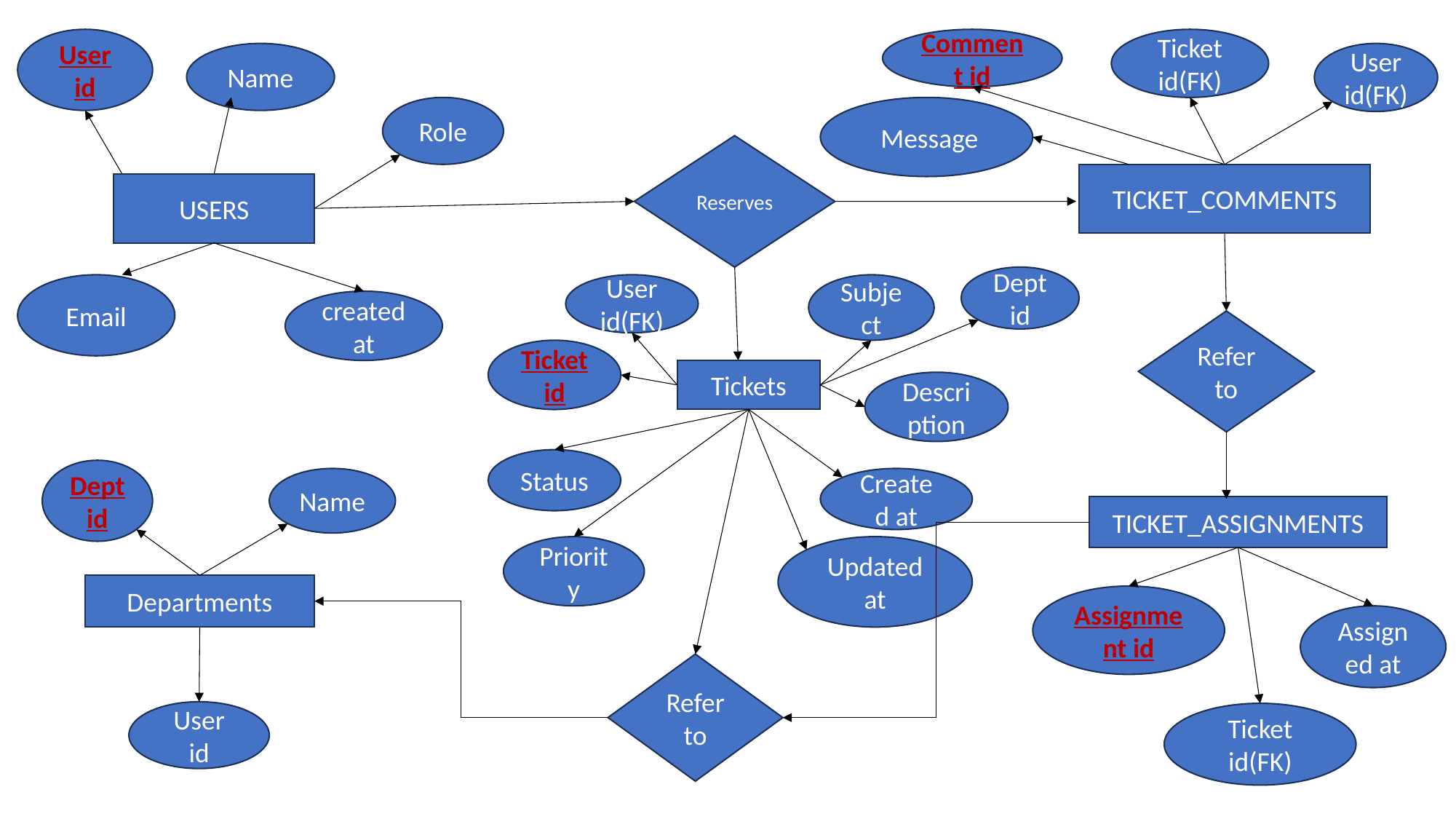

User id
Comment id
Ticket id(FK)
Name
User id(FK)
 Message
Role
Reserves
TICKET_COMMENTS
USERS
Dept id
Email
User id(FK)
Subject
created at
Refer to
Ticket id
Tickets
Description
Status
Dept id
Name
Created at
TICKET_ASSIGNMENTS
Priority
Updated at
Departments
Assignment id
Assigned at
Refer to
User id
Ticket id(FK)